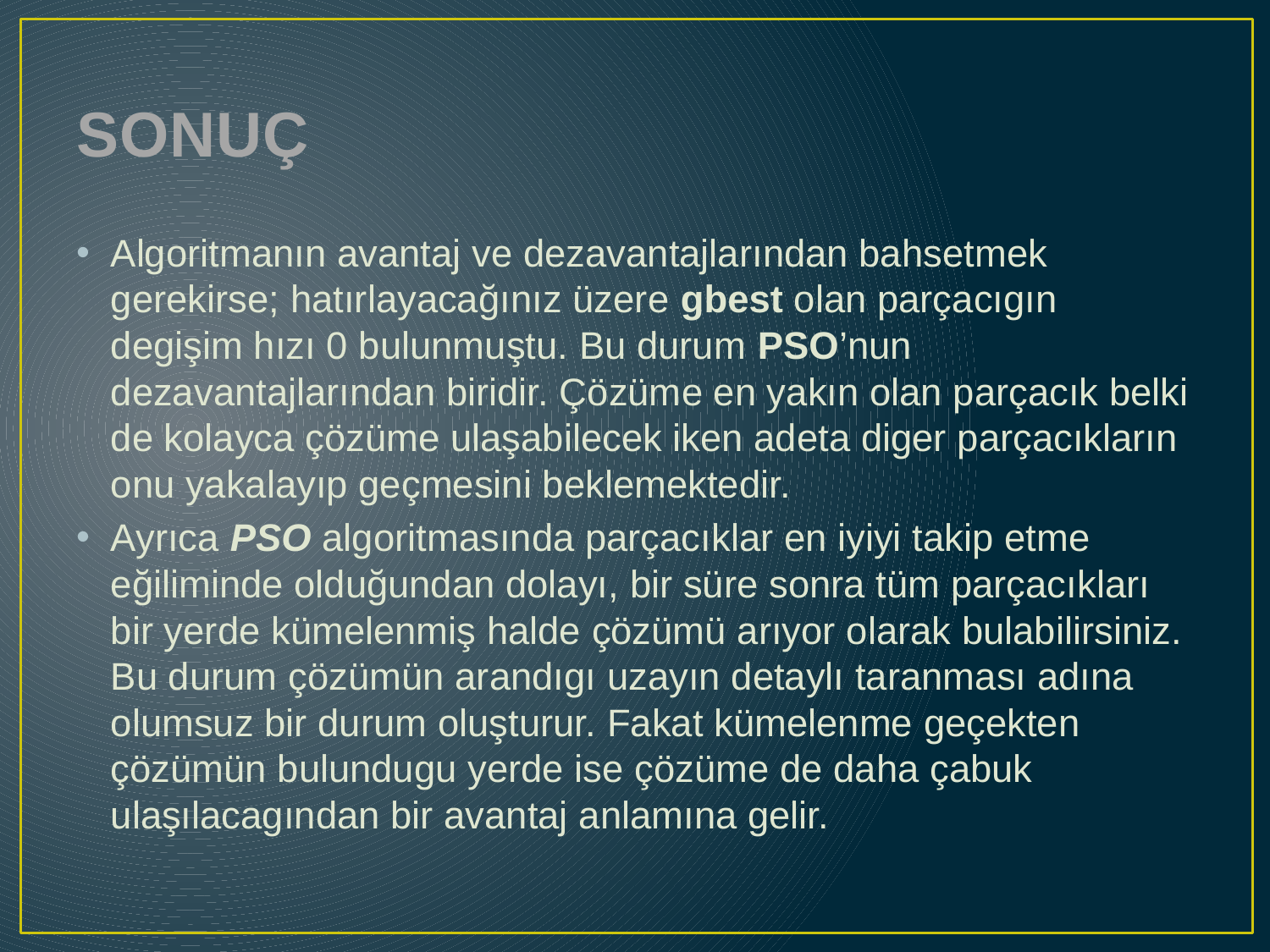

# SONUÇ
Algoritmanın avantaj ve dezavantajlarından bahsetmek gerekirse; hatırlayacağınız üzere gbest olan parçacıgın degişim hızı 0 bulunmuştu. Bu durum PSO’nun dezavantajlarından biridir. Çözüme en yakın olan parçacık belki de kolayca çözüme ulaşabilecek iken adeta diger parçacıkların onu yakalayıp geçmesini beklemektedir.
Ayrıca PSO algoritmasında parçacıklar en iyiyi takip etme eğiliminde olduğundan dolayı, bir süre sonra tüm parçacıkları bir yerde kümelenmiş halde çözümü arıyor olarak bulabilirsiniz. Bu durum çözümün arandıgı uzayın detaylı taranması adına olumsuz bir durum oluşturur. Fakat kümelenme geçekten çözümün bulundugu yerde ise çözüme de daha çabuk ulaşılacagından bir avantaj anlamına gelir.